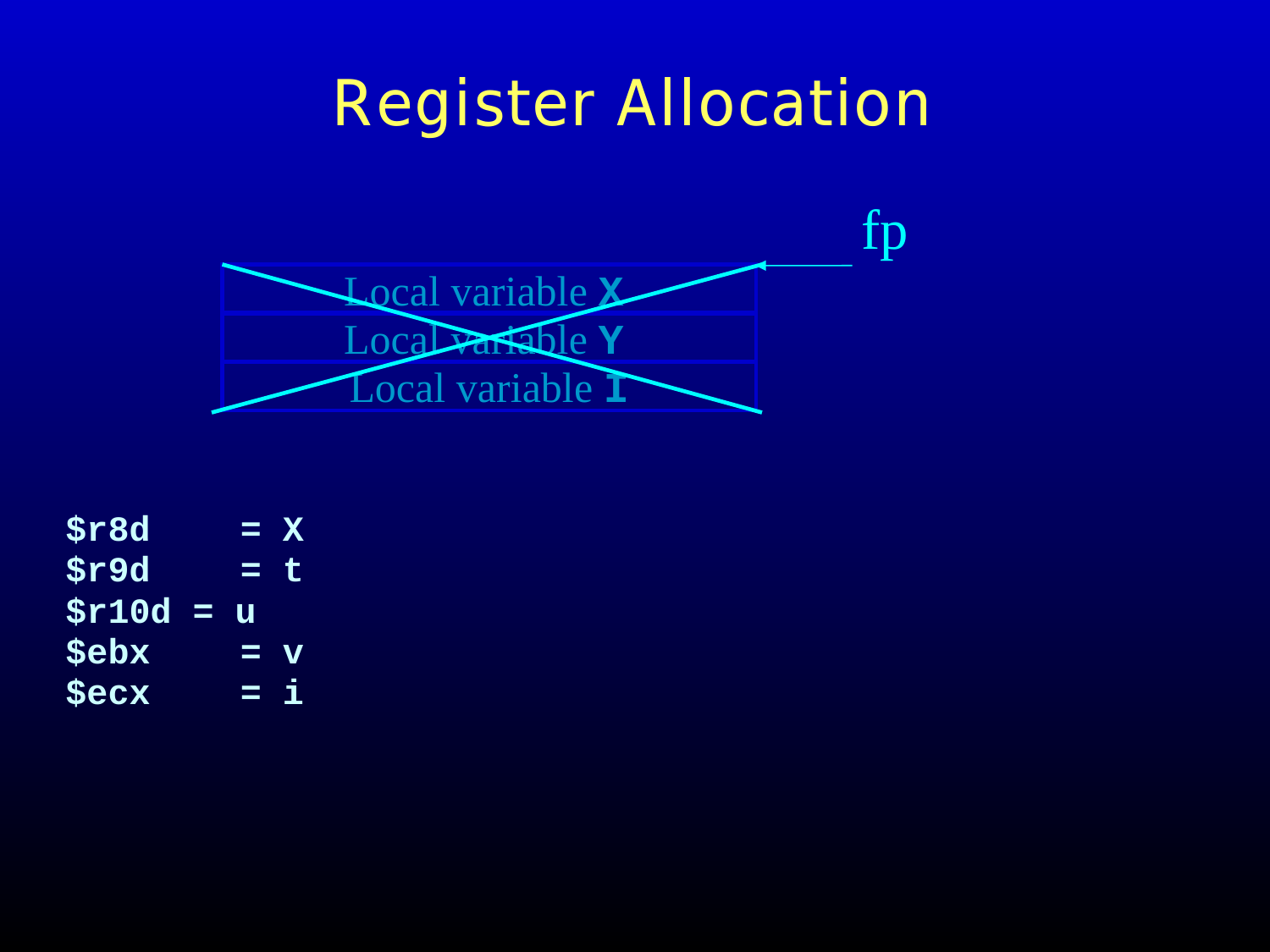

# Register Allocation
fp
Local variable X

Local variable Y
Local variable I
$r8d 	= X
$r9d 	= t
$r10d = u
$ebx 	= v
$ecx 	= i